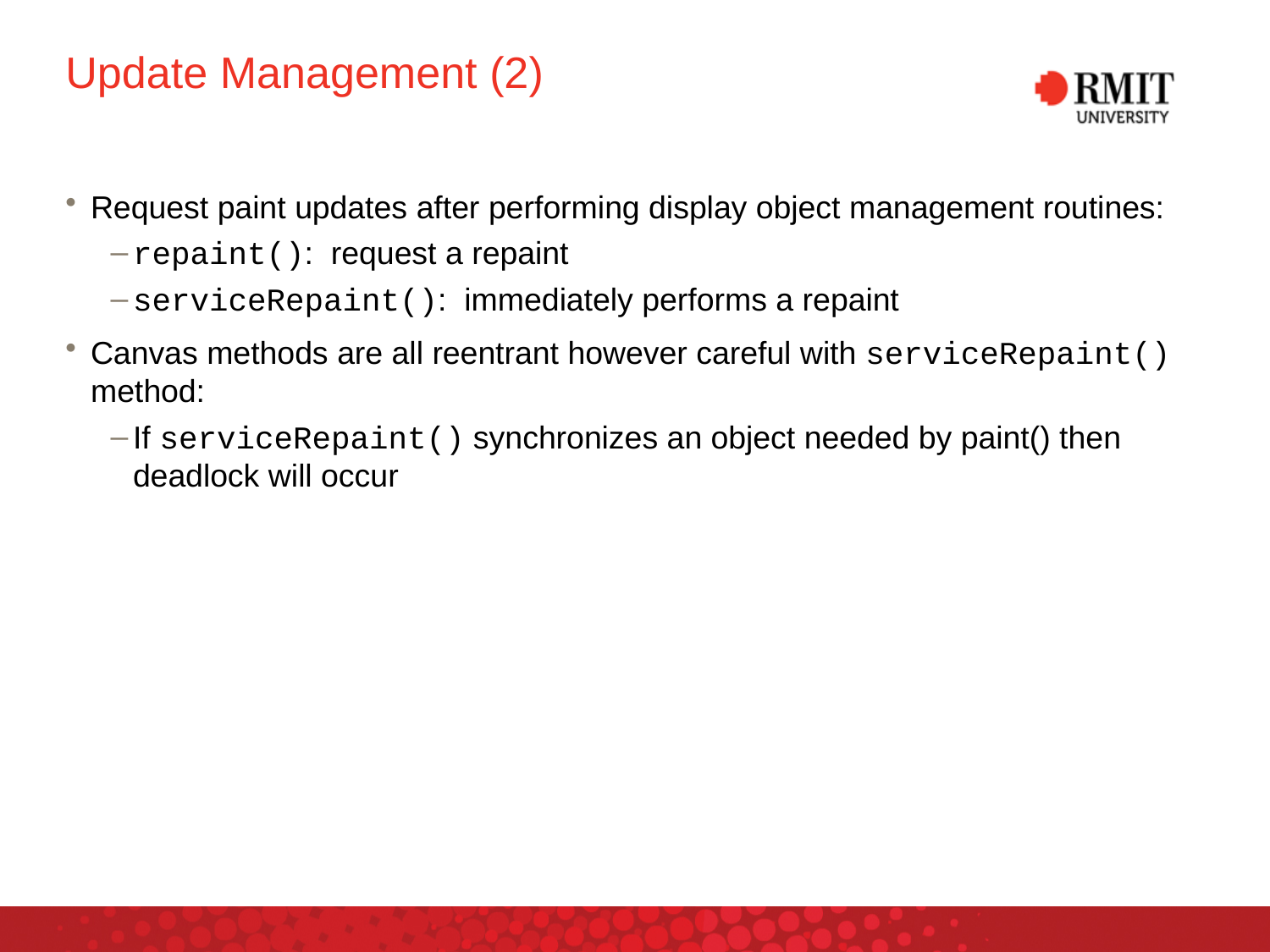

# Update Management (2)
Request paint updates after performing display object management routines:
repaint():  request a repaint
serviceRepaint():  immediately performs a repaint
Canvas methods are all reentrant however careful with serviceRepaint() method:
If serviceRepaint() synchronizes an object needed by paint() then deadlock will occur